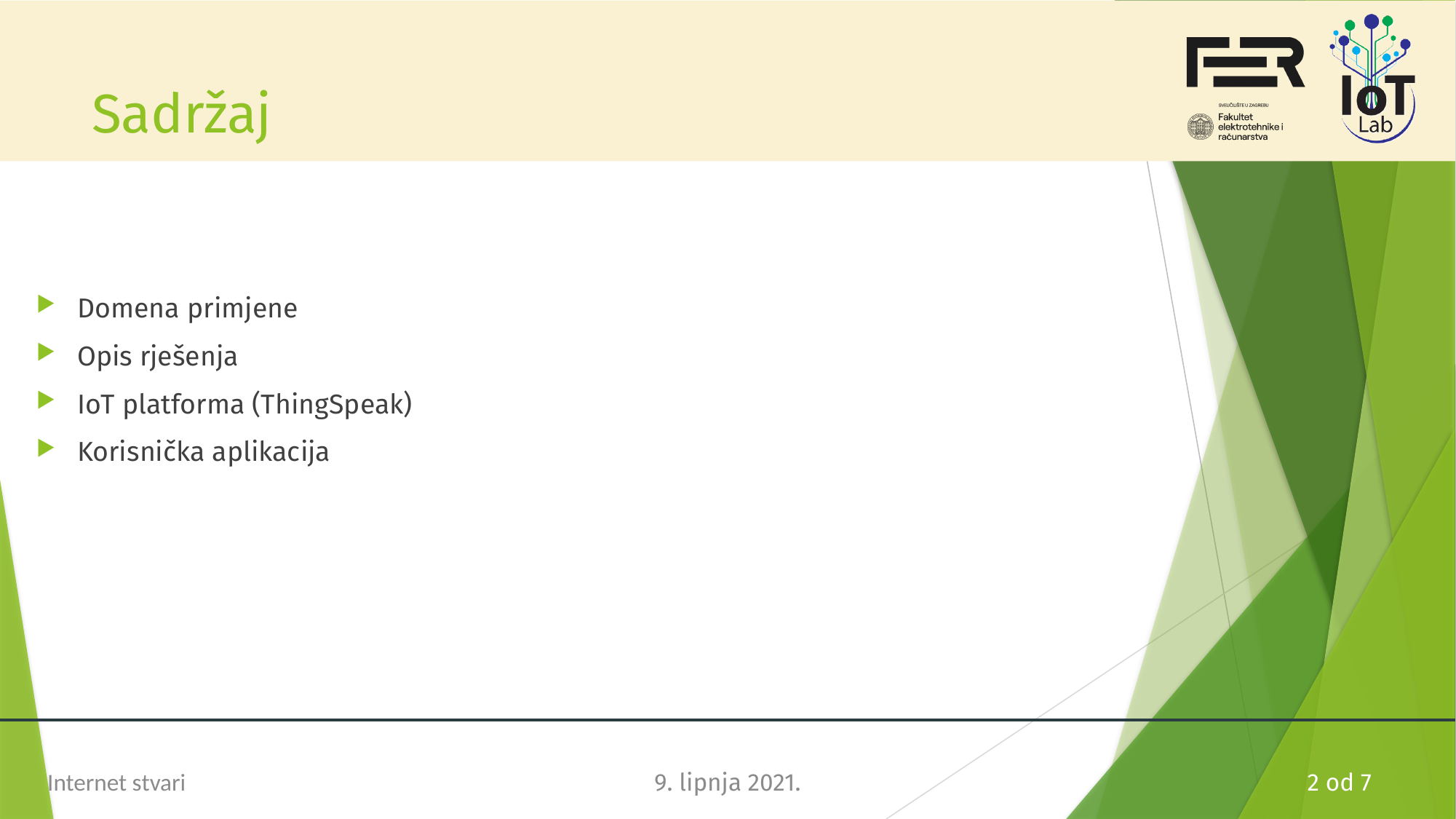

# Sadržaj

Domena primjene
Opis rješenja
IoT platforma (ThingSpeak)
Korisnička aplikacija
Internet stvari
9. lipnja 2021.
2 od 7